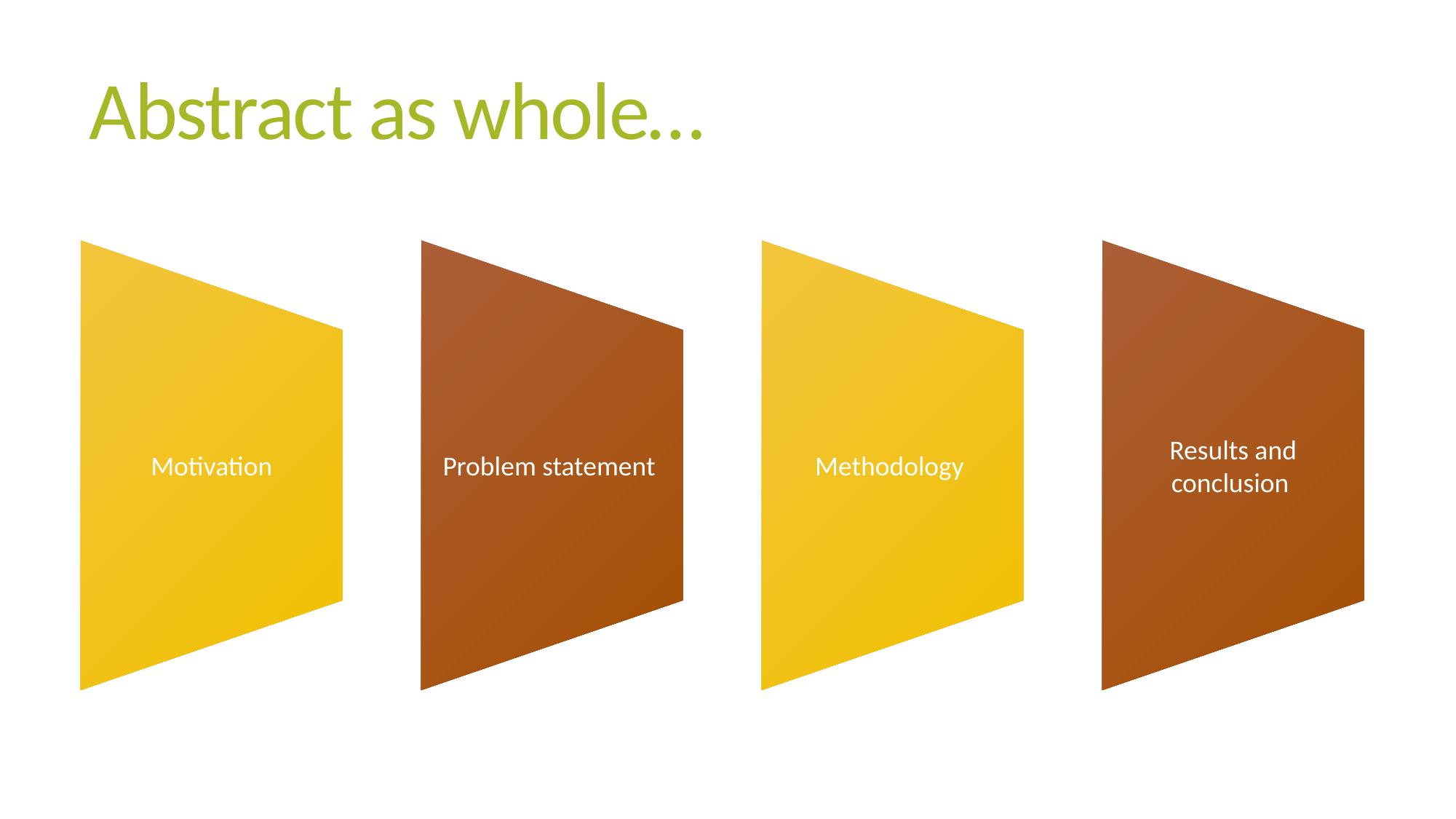

# Abstract as whole…
Motivation
Problem statement
Methodology
Results and conclusion